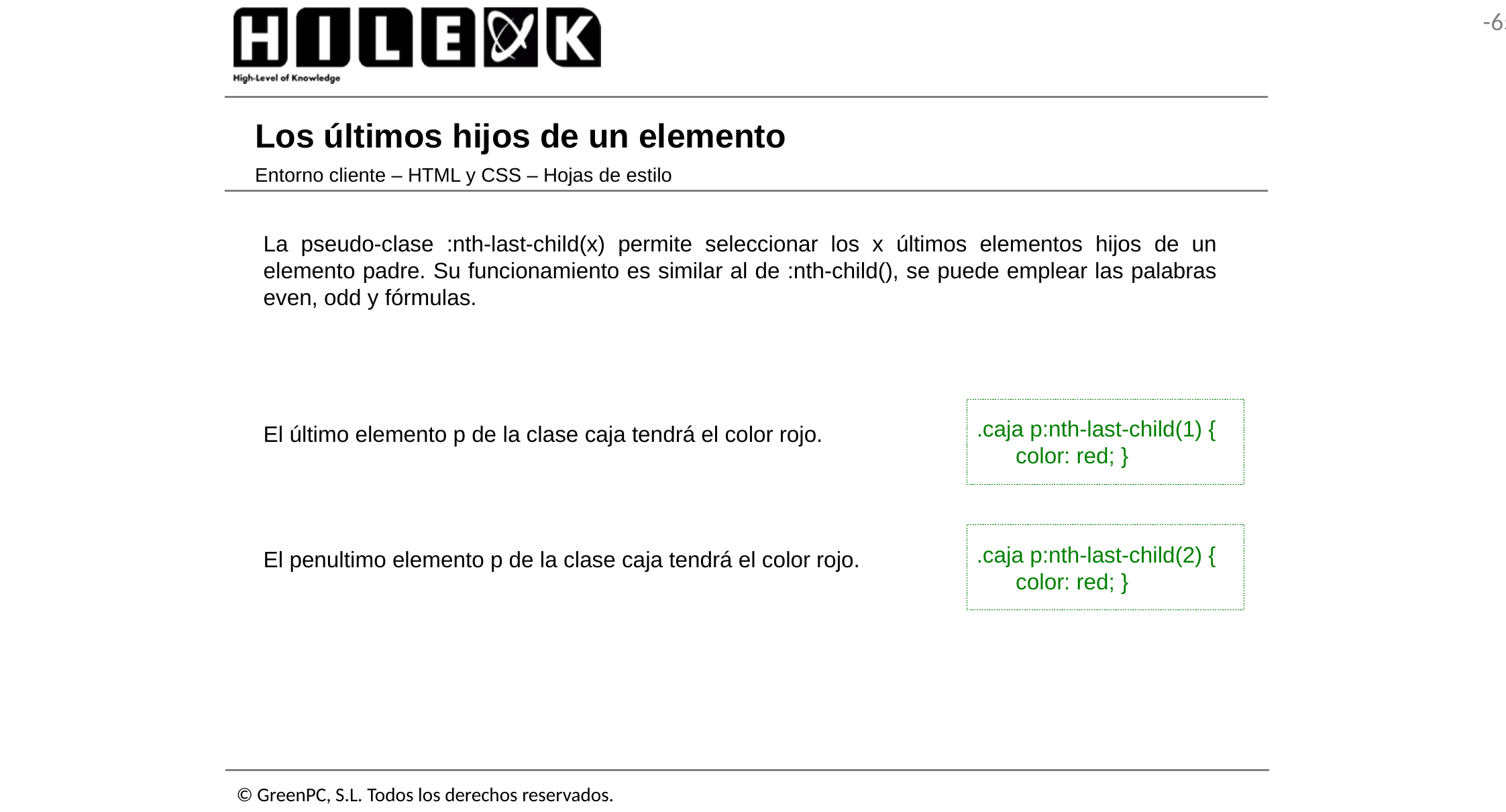

# Los últimos hijos de un elemento
Entorno cliente – HTML y CSS – Hojas de estilo
La pseudo-clase :nth-last-child(x) permite seleccionar los x últimos elementos hijos de un elemento padre. Su funcionamiento es similar al de :nth-child(), se puede emplear las palabras even, odd y fórmulas.
.caja p:nth-last-child(1) {
	color: red; }
El último elemento p de la clase caja tendrá el color rojo.
.caja p:nth-last-child(2) {
	color: red; }
El penultimo elemento p de la clase caja tendrá el color rojo.